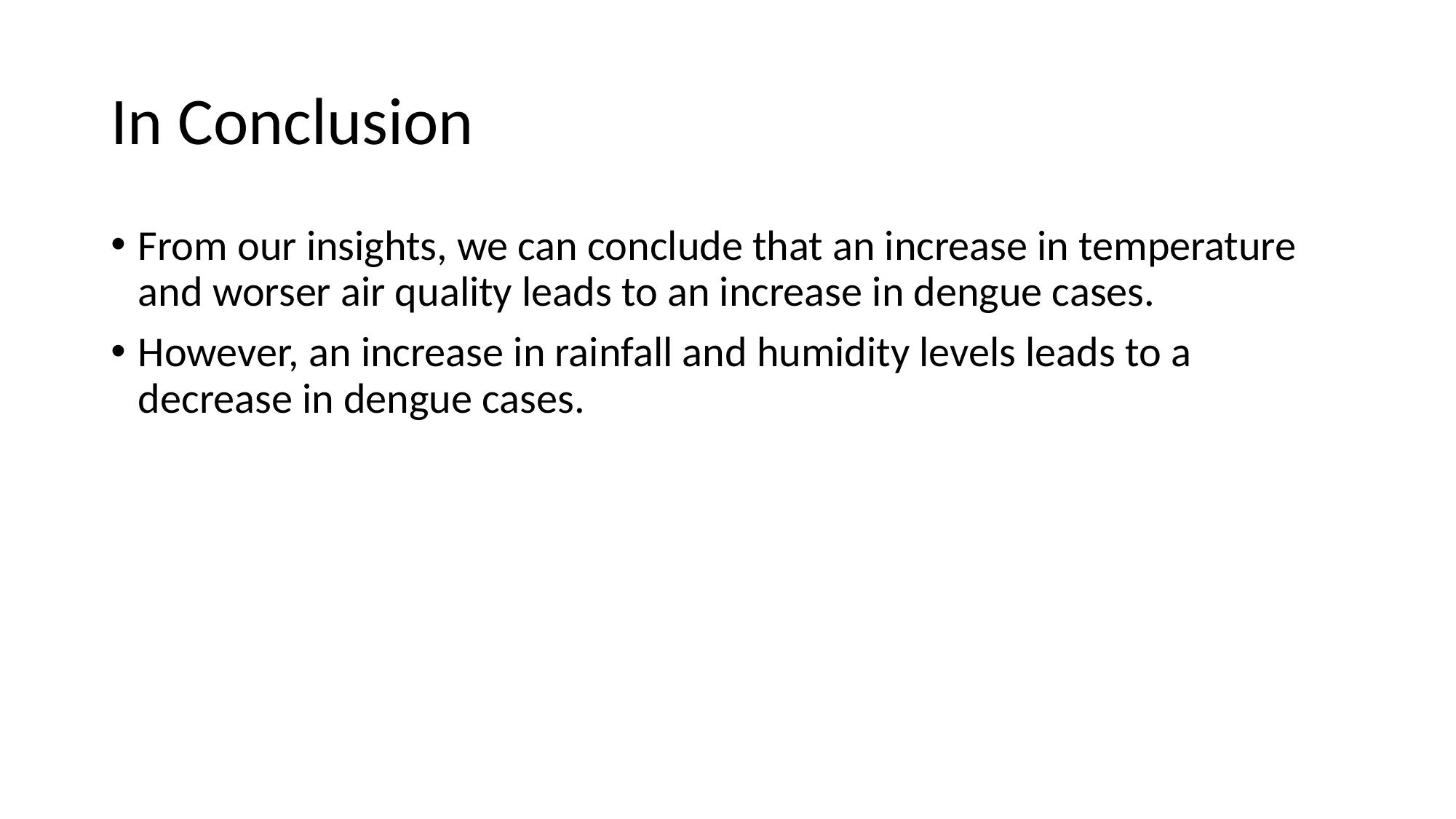

# In Conclusion
From our insights, we can conclude that an increase in temperature and worser air quality leads to an increase in dengue cases.
However, an increase in rainfall and humidity levels leads to a decrease in dengue cases.